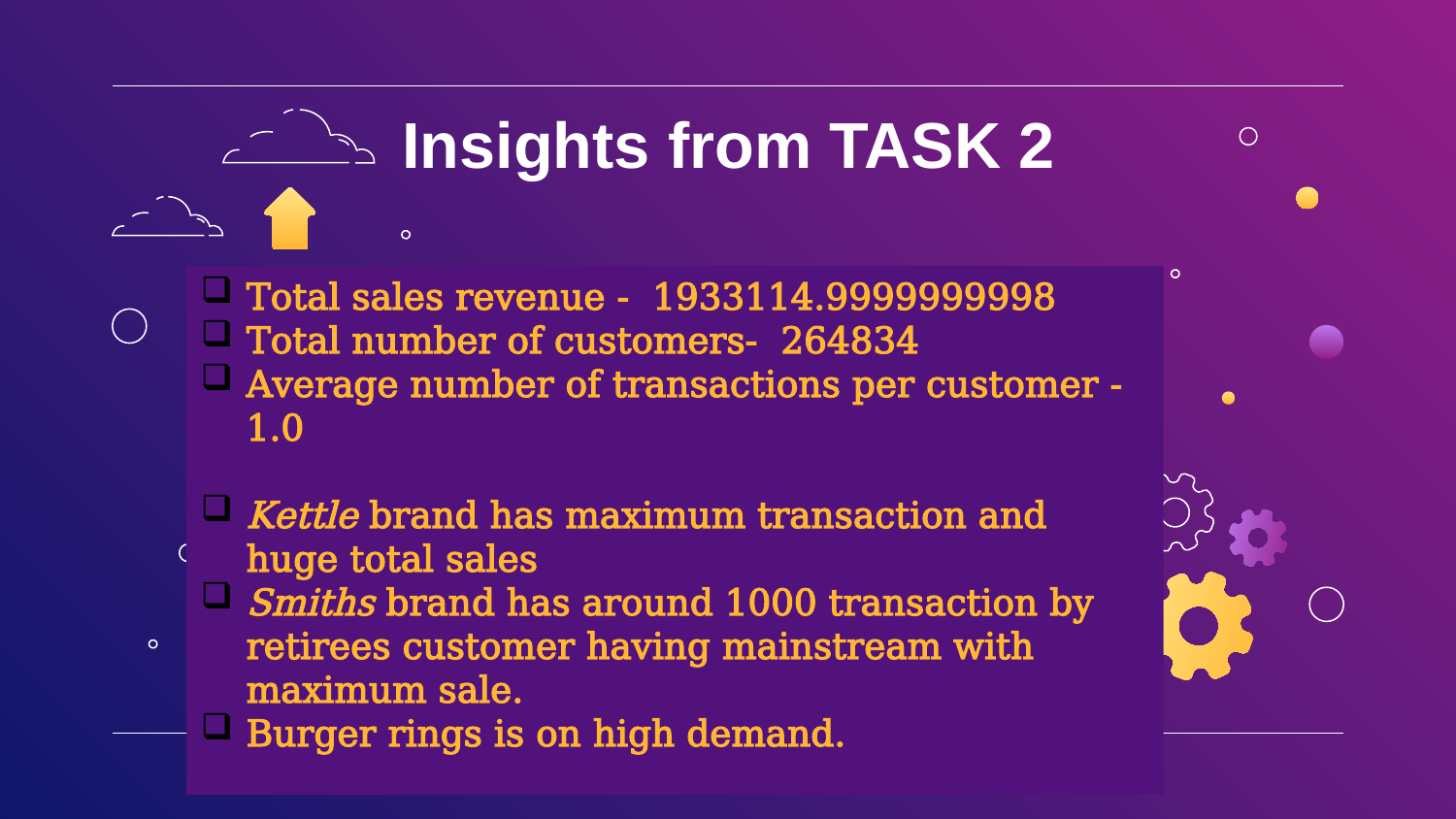

Insights from TASK 2
Total sales revenue -  1933114.9999999998
Total number of customers-  264834
Average number of transactions per customer - 1.0

Kettle brand has maximum transaction and huge total sales
Smiths brand has around 1000 transaction by retirees customer having mainstream with maximum sale.
Burger rings is on high demand.